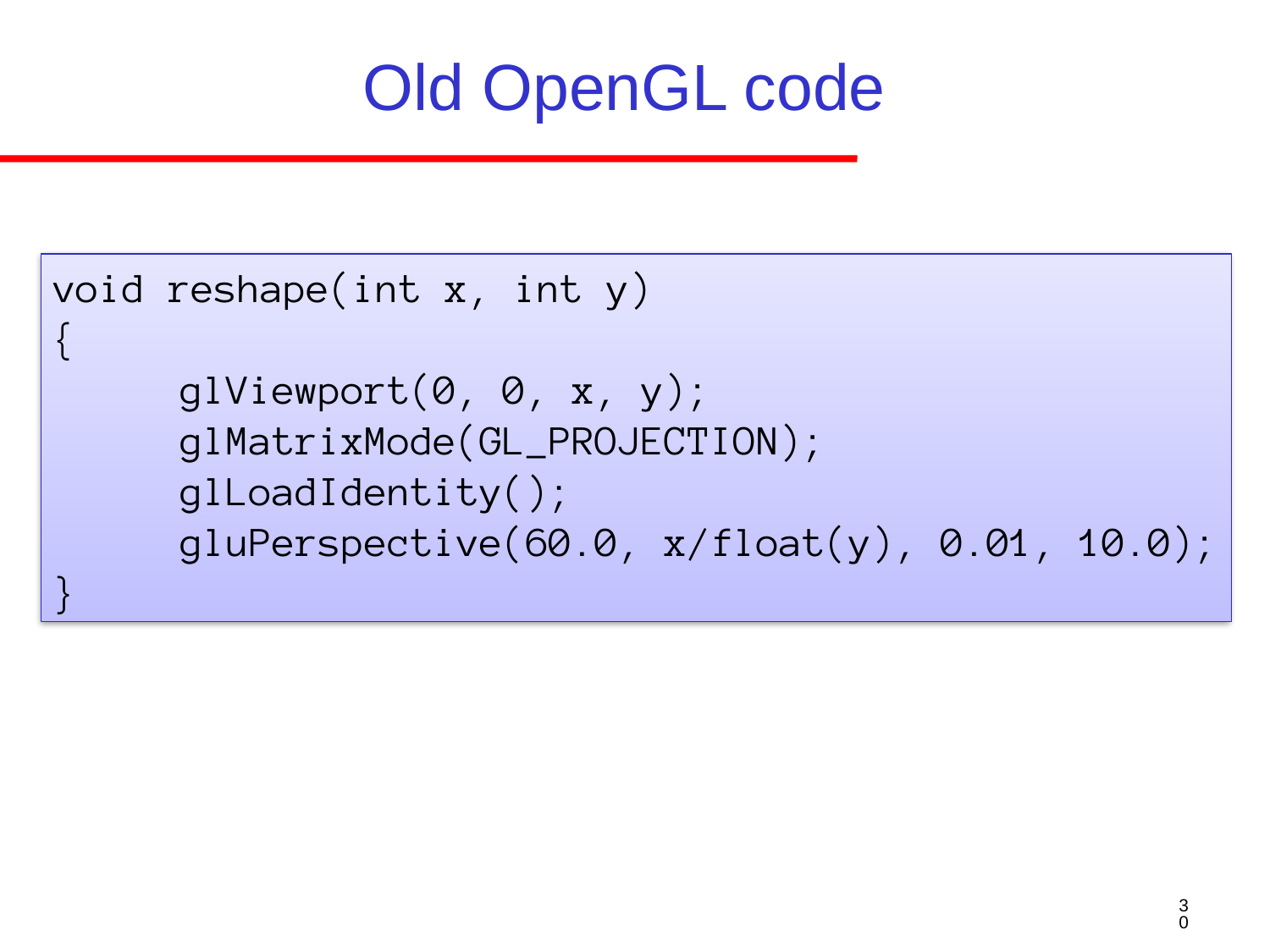

# Old OpenGL code

void reshape(int x, int y)
{
	glViewport(0, 0, x, y);
	glMatrixMode(GL_PROJECTION);
	glLoadIdentity();
	gluPerspective(60.0, x/float(y), 0.01, 10.0);
}
30